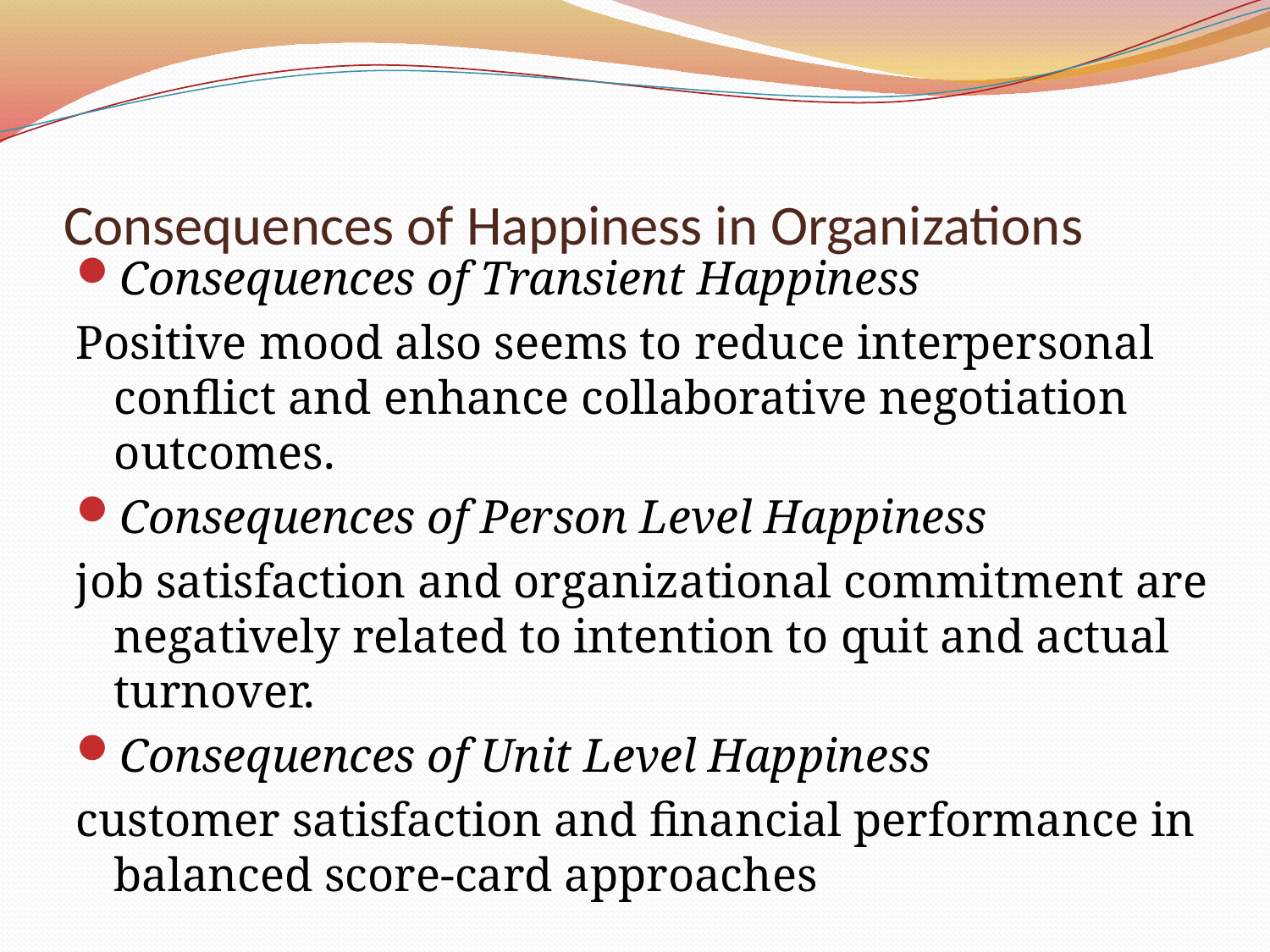

# Consequences of Happiness in Organizations

Consequences of Transient Happiness
Positive mood also seems to reduce interpersonal conflict and enhance collaborative negotiation outcomes.
Consequences of Person Level Happiness
job satisfaction and organizational commitment are negatively related to intention to quit and actual turnover.
Consequences of Unit Level Happiness
customer satisfaction and financial performance in balanced score-card approaches